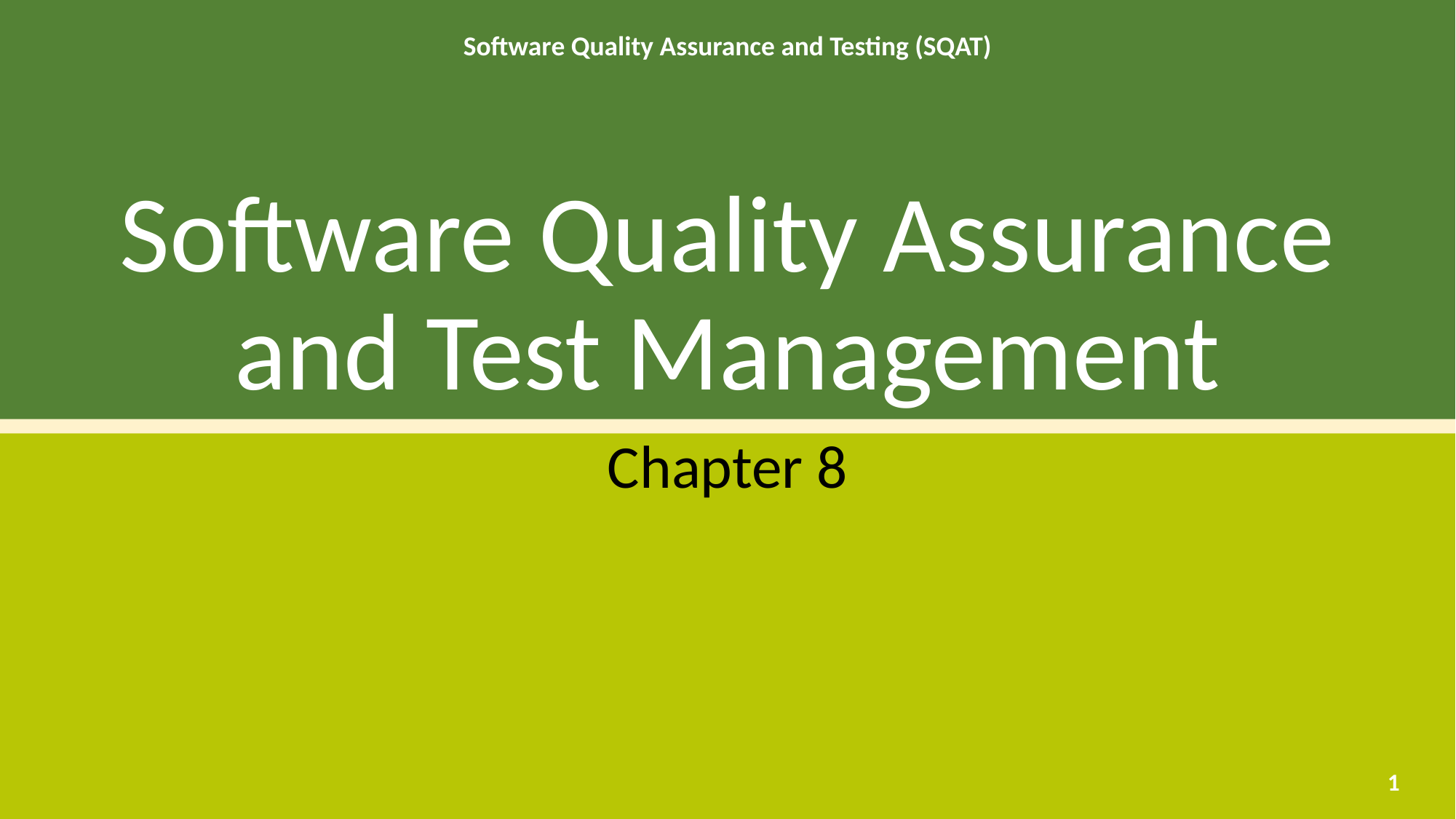

# Software Quality Assurance and Test Management
Chapter 8
1